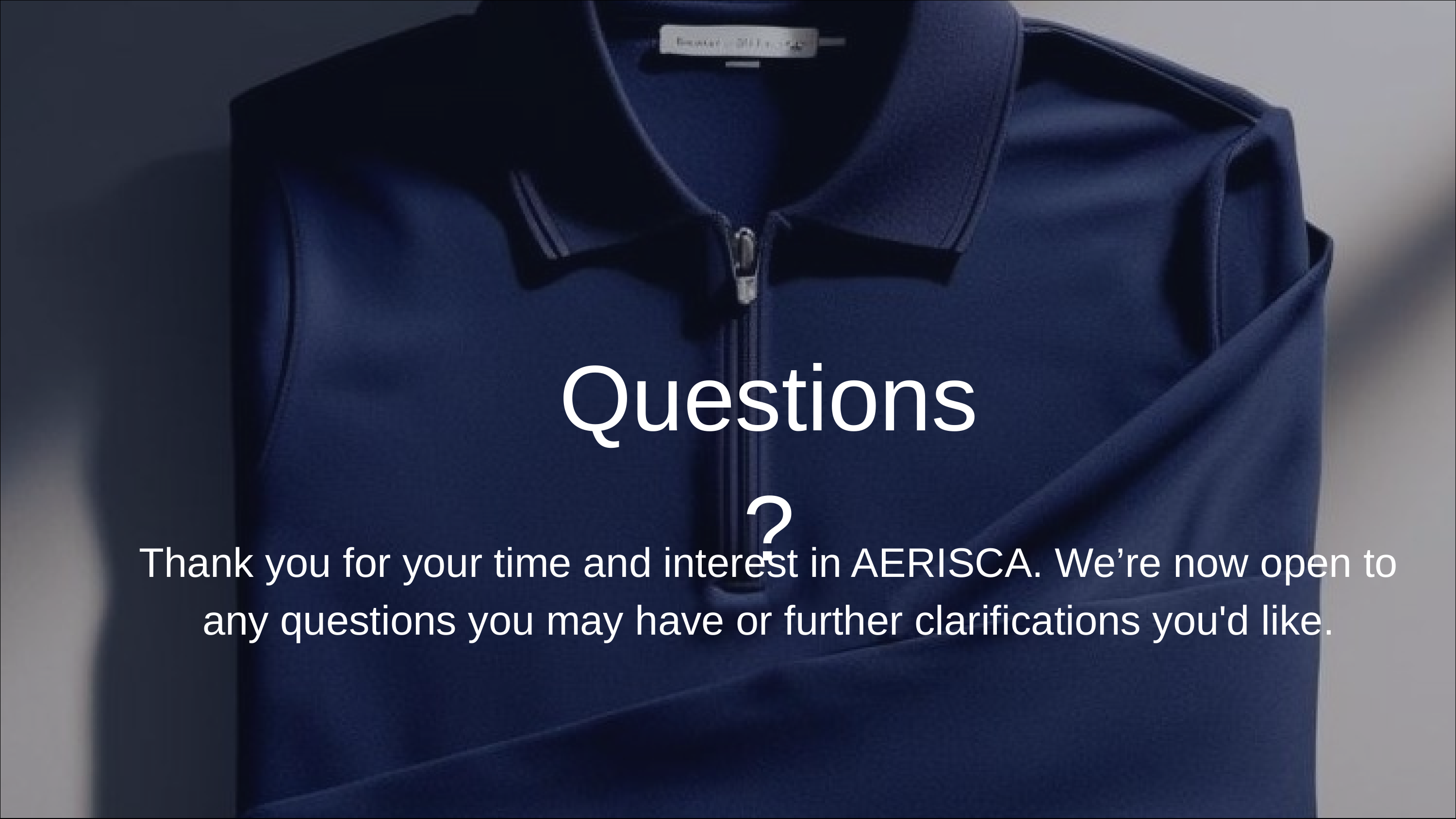

Questions?
Thank you for your time and interest in AERISCA. We’re now open to any questions you may have or further clarifications you'd like.